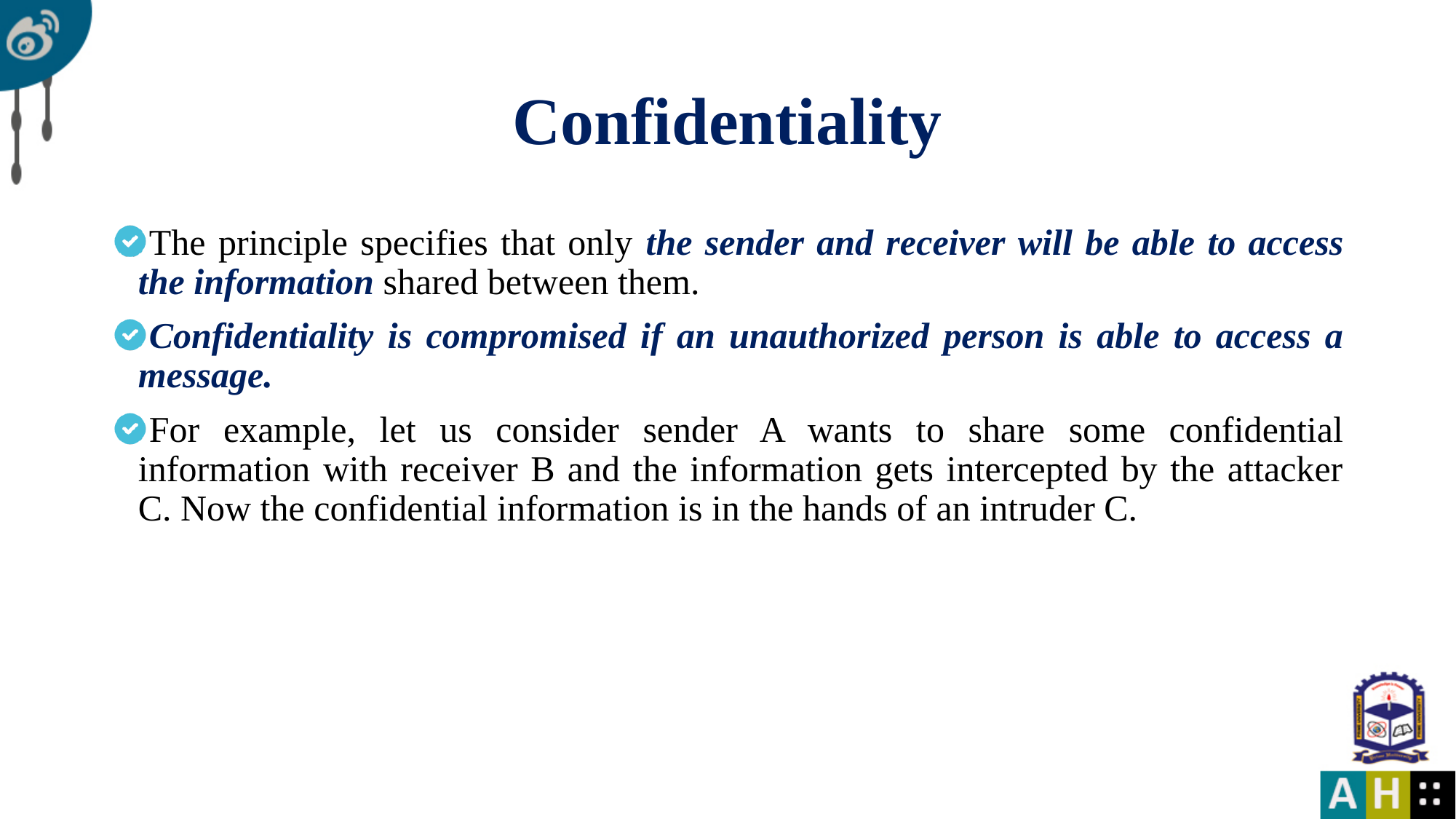

# Confidentiality
The principle specifies that only the sender and receiver will be able to access the information shared between them.
Confidentiality is compromised if an unauthorized person is able to access a message.
For example, let us consider sender A wants to share some confidential information with receiver B and the information gets intercepted by the attacker C. Now the confidential information is in the hands of an intruder C.